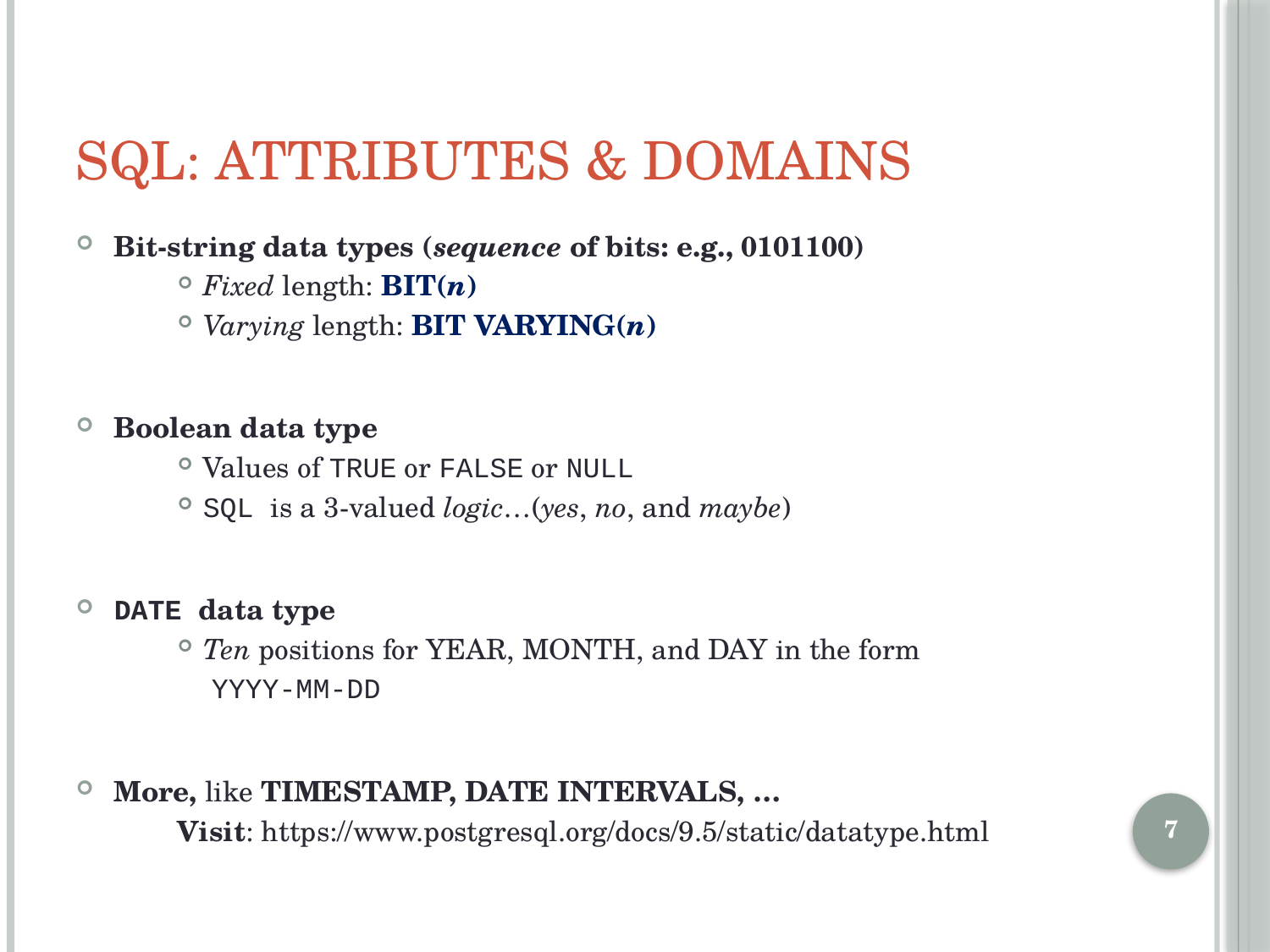

# SQL: Attributes & Domains
Bit-string data types (sequence of bits: e.g., 0101100)
Fixed length: BIT(n)
Varying length: BIT VARYING(n)

Boolean data type
Values of TRUE or FALSE or NULL
SQL is a 3-valued logic…(yes, no, and maybe)

DATE data type
Ten positions for YEAR, MONTH, and DAY in the form
  YYYY-MM-DD

More, like TIMESTAMP, DATE INTERVALS, …
Visit: https://www.postgresql.org/docs/9.5/static/datatype.html
7